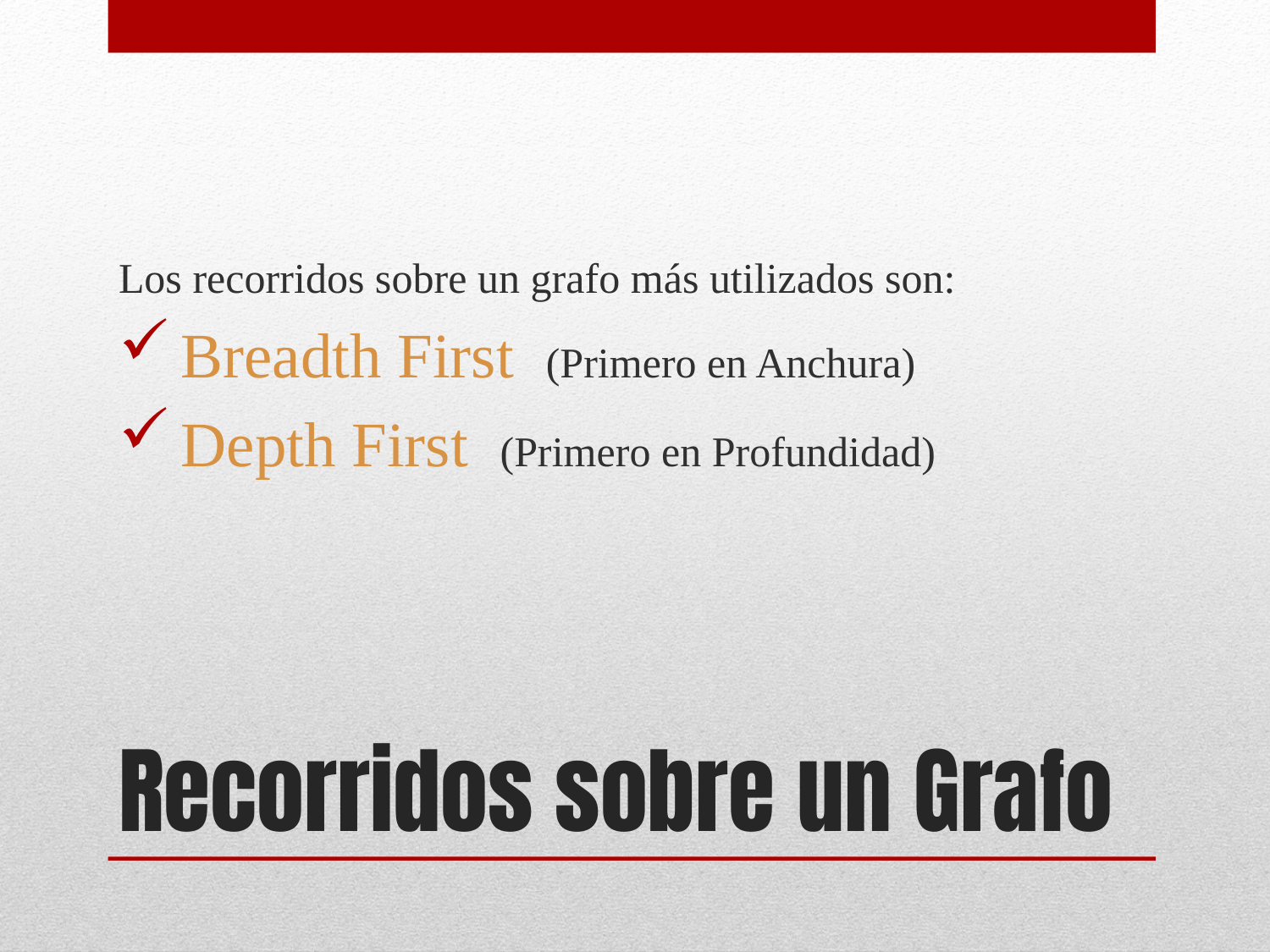

Los recorridos sobre un grafo más utilizados son:
Breadth First  (Primero en Anchura)
Depth First  (Primero en Profundidad)
# Recorridos sobre un Grafo